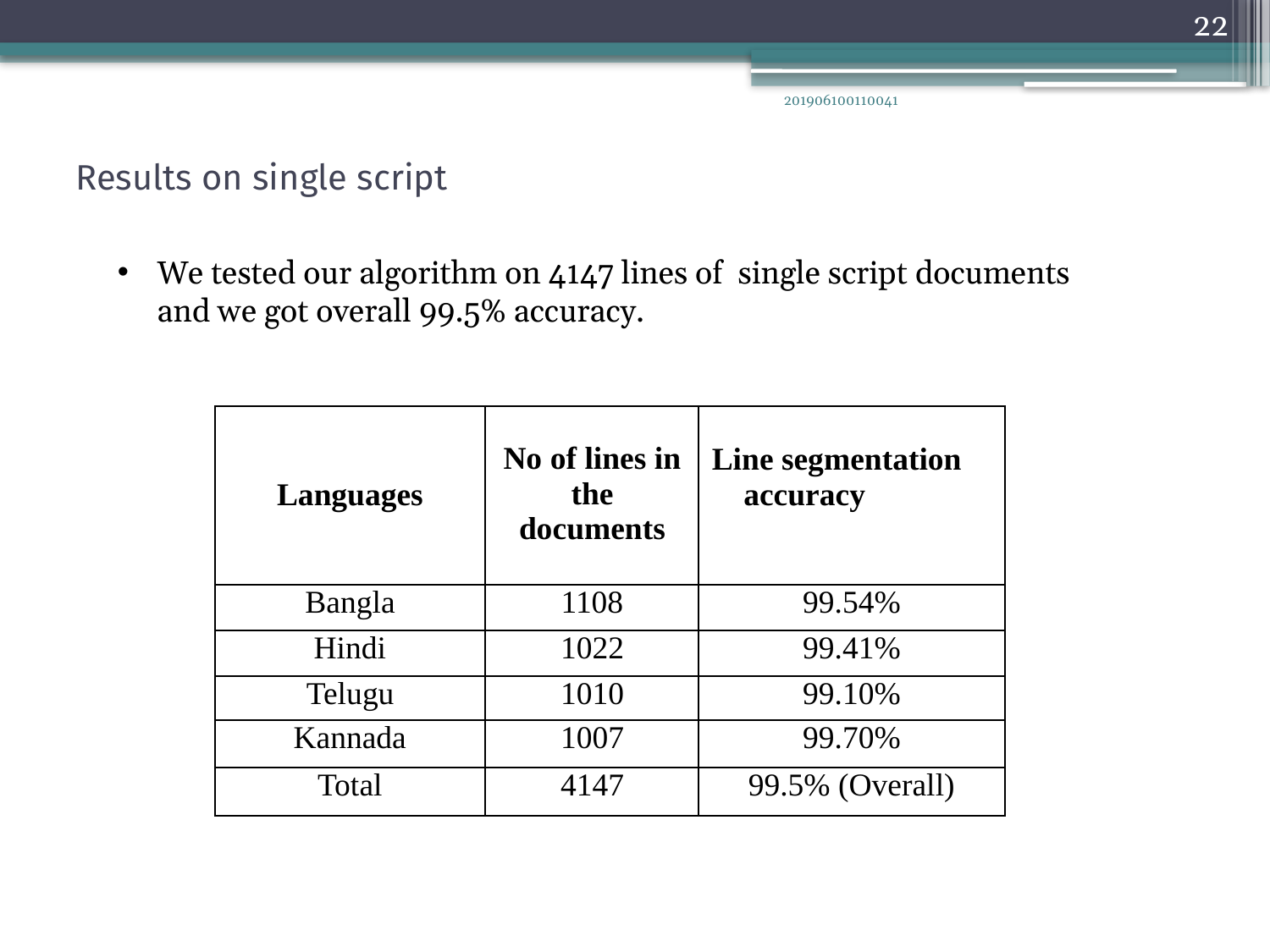

22

201906100110041
# Results on single script
We tested our algorithm on 4147 lines of  single script documents and we got overall 99.5% accuracy.
| Languages | No of lines in the documents | Line segmentation accuracy |
| --- | --- | --- |
| Bangla | 1108 | 99.54% |
| Hindi | 1022 | 99.41% |
| Telugu | 1010 | 99.10% |
| Kannada | 1007 | 99.70% |
| Total | 4147 | 99.5% (Overall) |